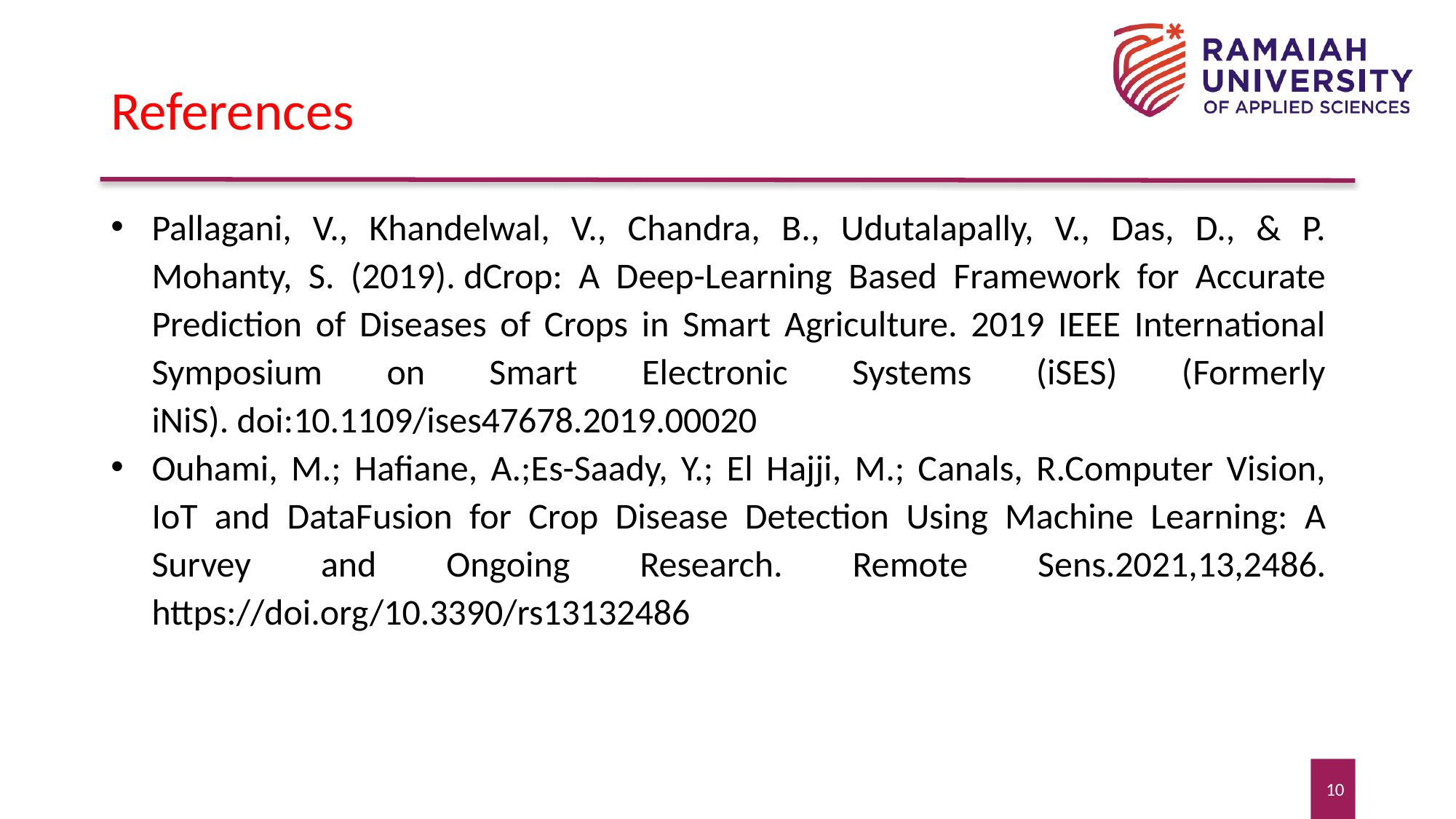

# References
Pallagani, V., Khandelwal, V., Chandra, B., Udutalapally, V., Das, D., & P. Mohanty, S. (2019). dCrop: A Deep-Learning Based Framework for Accurate Prediction of Diseases of Crops in Smart Agriculture. 2019 IEEE International Symposium on Smart Electronic Systems (iSES) (Formerly iNiS). doi:10.1109/ises47678.2019.00020
Ouhami, M.; Hafiane, A.;Es-Saady, Y.; El Hajji, M.; Canals, R.Computer Vision, IoT and DataFusion for Crop Disease Detection Using Machine Learning: A Survey and Ongoing Research. Remote Sens.2021,13,2486. https://doi.org/10.3390/rs13132486